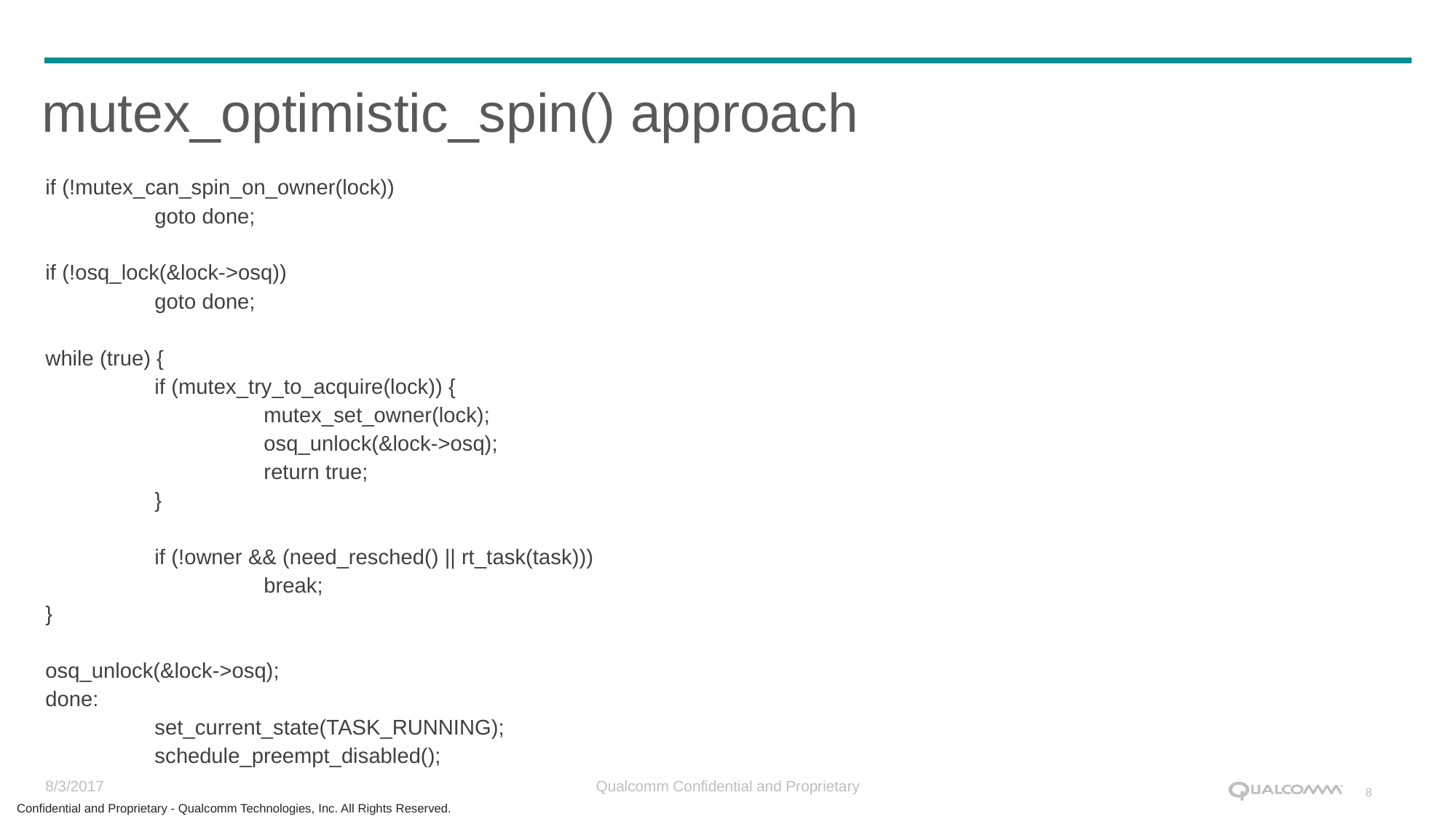

# mutex_optimistic_spin() approach
if (!mutex_can_spin_on_owner(lock))
	goto done;

if (!osq_lock(&lock->osq))
	goto done;

while (true) {
	if (mutex_try_to_acquire(lock)) {
		mutex_set_owner(lock);
		osq_unlock(&lock->osq);
		return true;
	}

	if (!owner && (need_resched() || rt_task(task)))
		break;
}

osq_unlock(&lock->osq);
done:
	set_current_state(TASK_RUNNING);
	schedule_preempt_disabled();